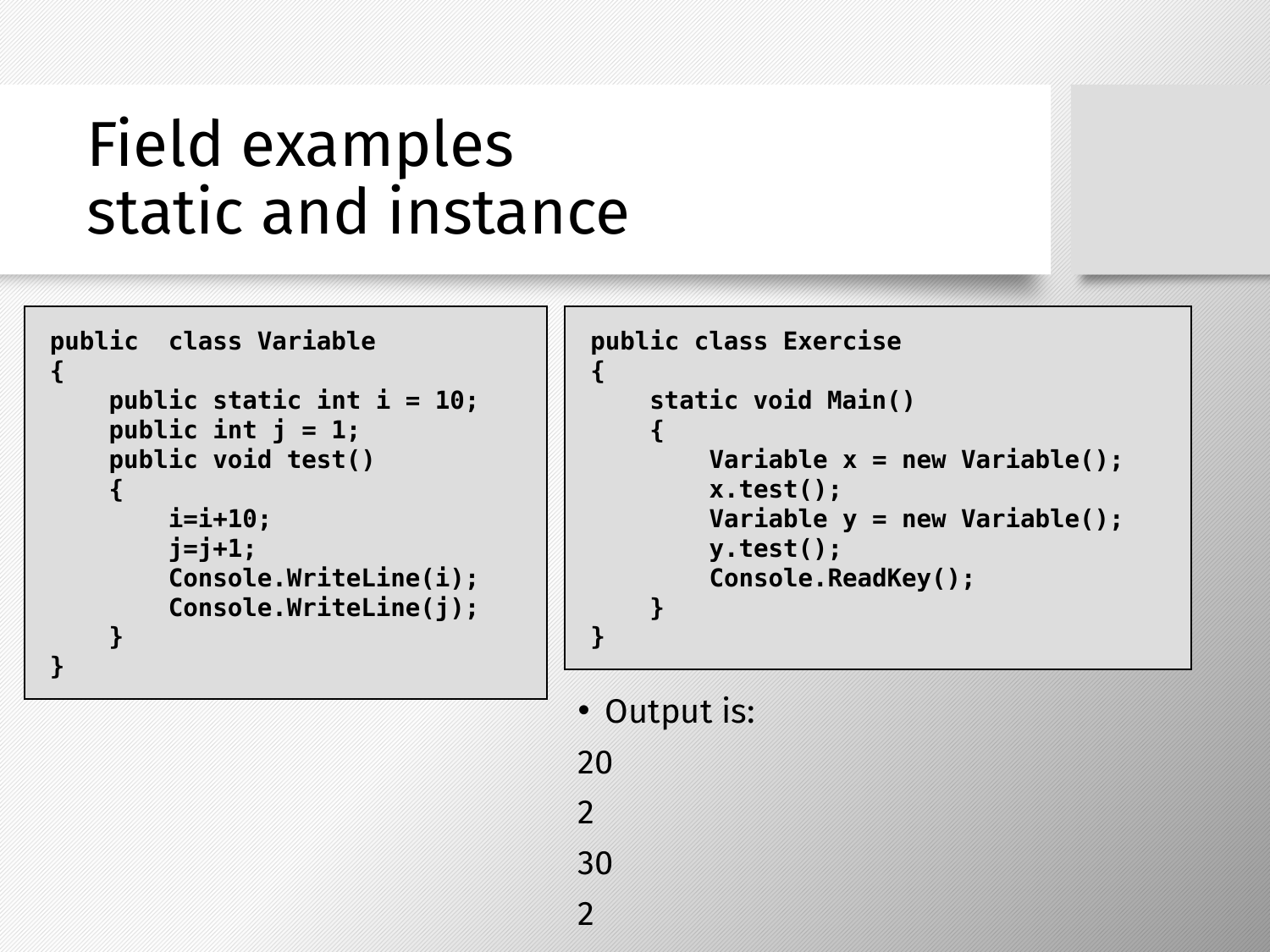

# Field examples static and instance
public  class Variable
{
    public static int i = 10;
    public int j = 1;
    public void test()
    {
        i=i+10;
        j=j+1;
        Console.WriteLine(i);
        Console.WriteLine(j);
    }
}

public class Exercise
{
    static void Main()
    {
        Variable x = new Variable();
        x.test();
        Variable y = new Variable();
        y.test();
        Console.ReadKey();
    }
}
Output is:
20
2
30
2